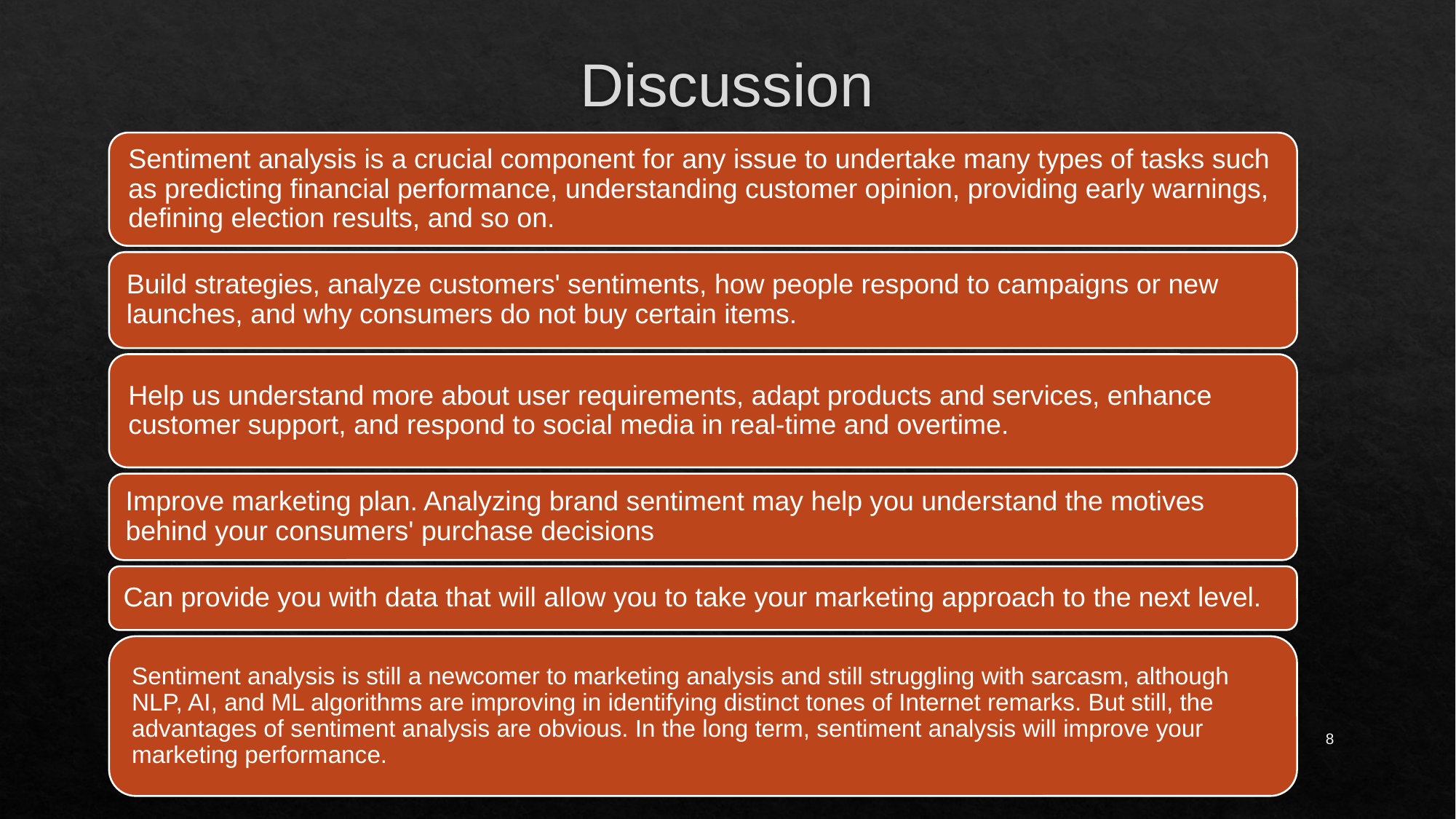

# Discussion
Sentiment analysis is a crucial component for any issue to undertake many types of tasks such as predicting financial performance, understanding customer opinion, providing early warnings, defining election results, and so on.
Build strategies, analyze customers' sentiments, how people respond to campaigns or new launches, and why consumers do not buy certain items.
Help us understand more about user requirements, adapt products and services, enhance customer support, and respond to social media in real-time and overtime.
Improve marketing plan. Analyzing brand sentiment may help you understand the motives behind your consumers' purchase decisions
Can provide you with data that will allow you to take your marketing approach to the next level.
Sentiment analysis is still a newcomer to marketing analysis and still struggling with sarcasm, although NLP, AI, and ML algorithms are improving in identifying distinct tones of Internet remarks. But still, the advantages of sentiment analysis are obvious. In the long term, sentiment analysis will improve your marketing performance.
8